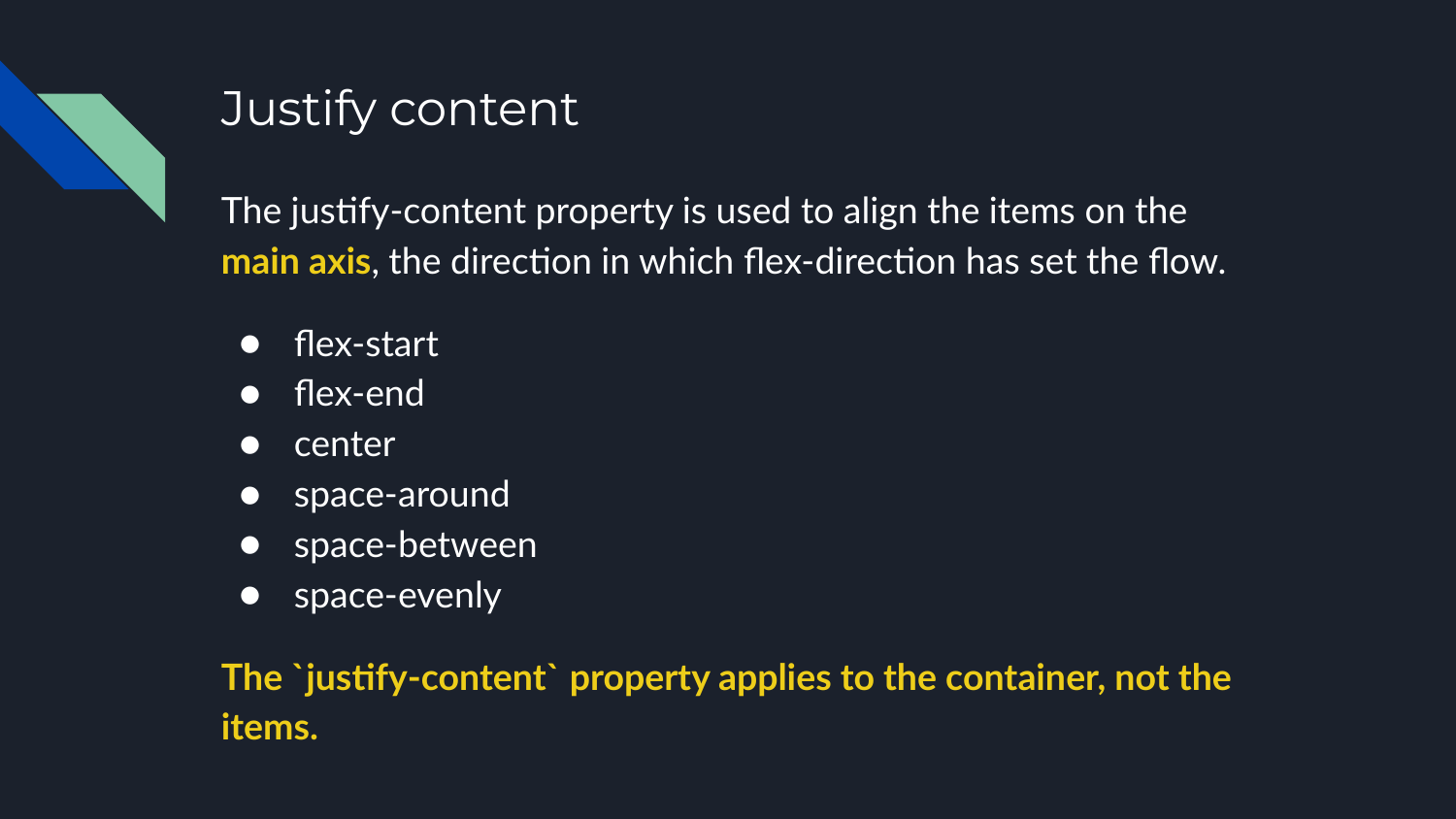

# Justify content
The justify-content property is used to align the items on the
main axis, the direction in which flex-direction has set the flow.
flex-start
flex-end
center
space-around
space-between
space-evenly
The `justify-content` property applies to the container, not the items.